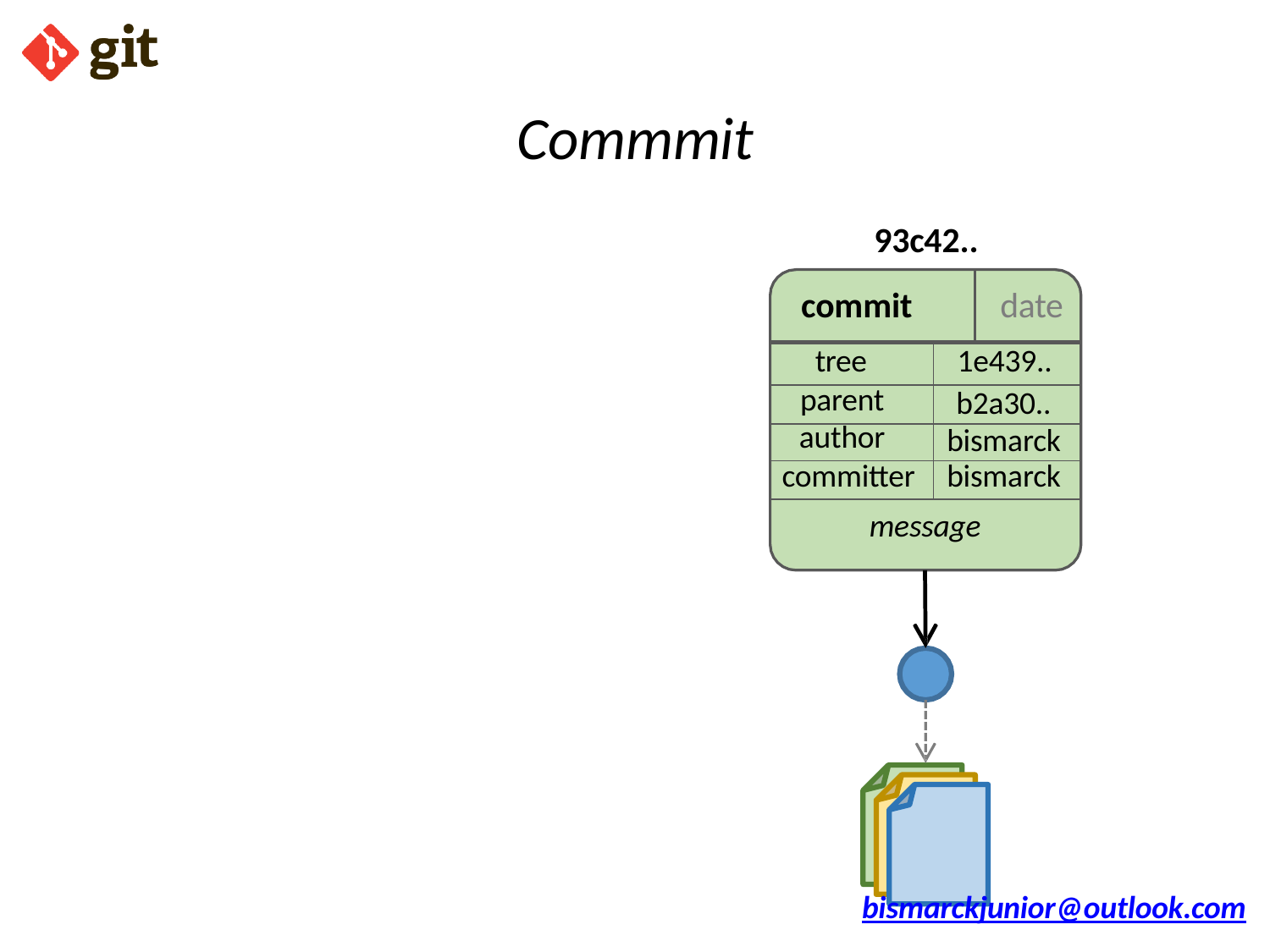

# Commmit
93c42..

commit
date
| tree | 1e439.. |
| --- | --- |
| parent | b2a30.. |
| author | bismarck |
| committer | bismarck |
message

bismarckjunior@outlook.com